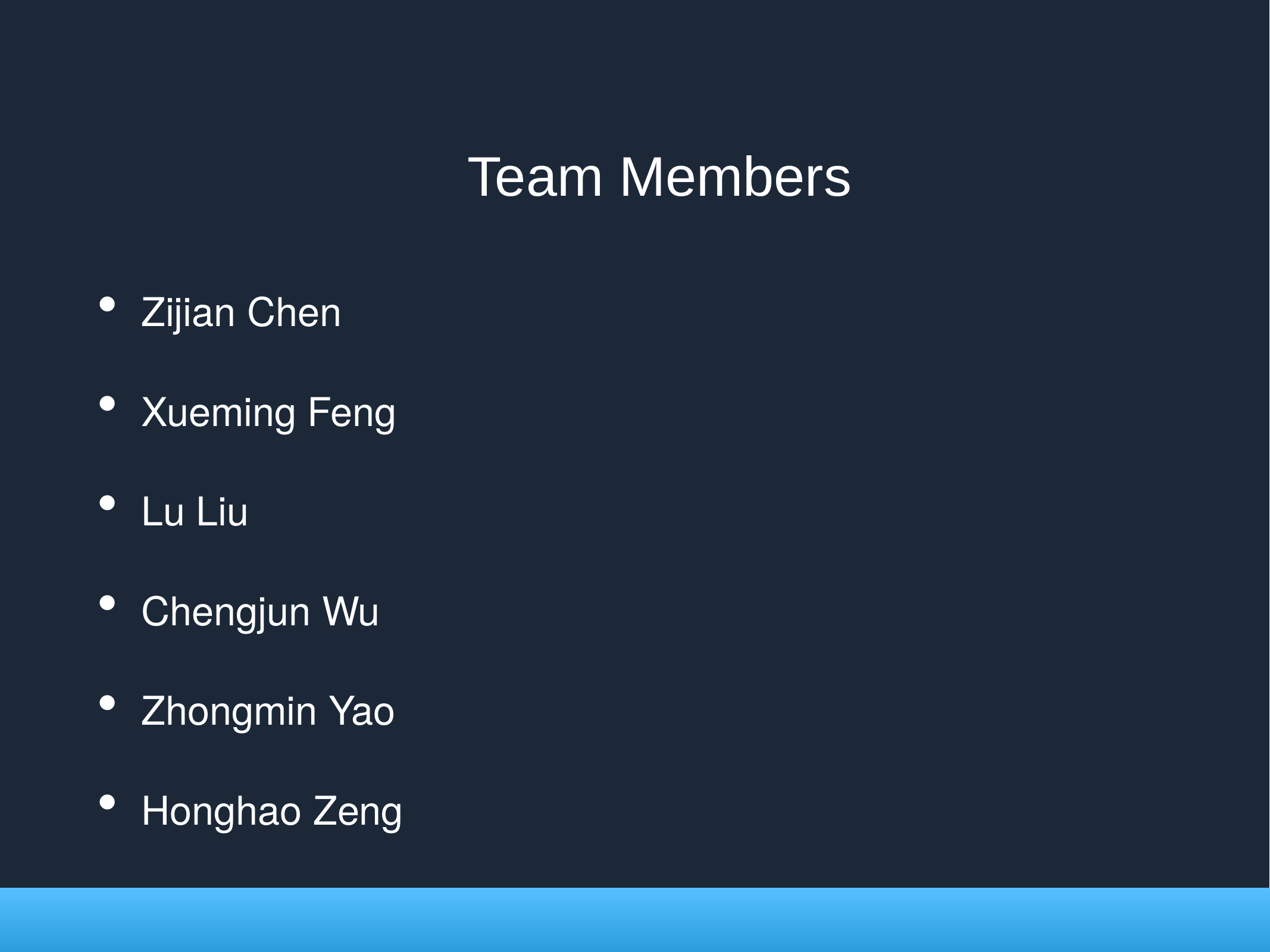

#
Team Members
Zijian Chen
Xueming Feng
Lu Liu
Chengjun Wu
Zhongmin Yao
Honghao Zeng